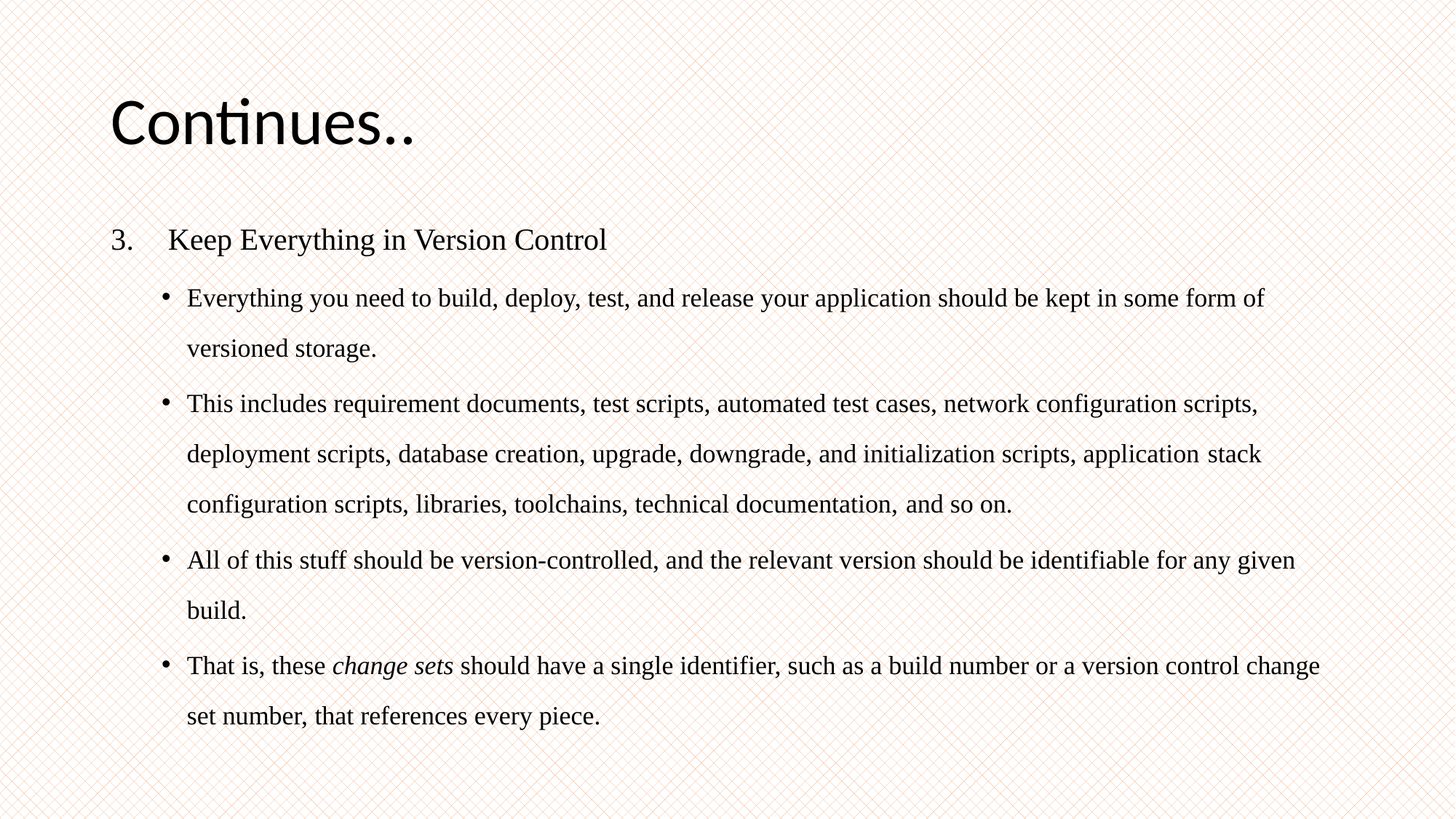

# Continues..
Keep Everything in Version Control
Everything you need to build, deploy, test, and release your application should be kept in some form of versioned storage.
This includes requirement documents, test scripts, automated test cases, network configuration scripts, deployment scripts, database creation, upgrade, downgrade, and initialization scripts, application stack configuration scripts, libraries, toolchains, technical documentation, and so on.
All of this stuff should be version-controlled, and the relevant version should be identifiable for any given build.
That is, these change sets should have a single identifier, such as a build number or a version control change set number, that references every piece.